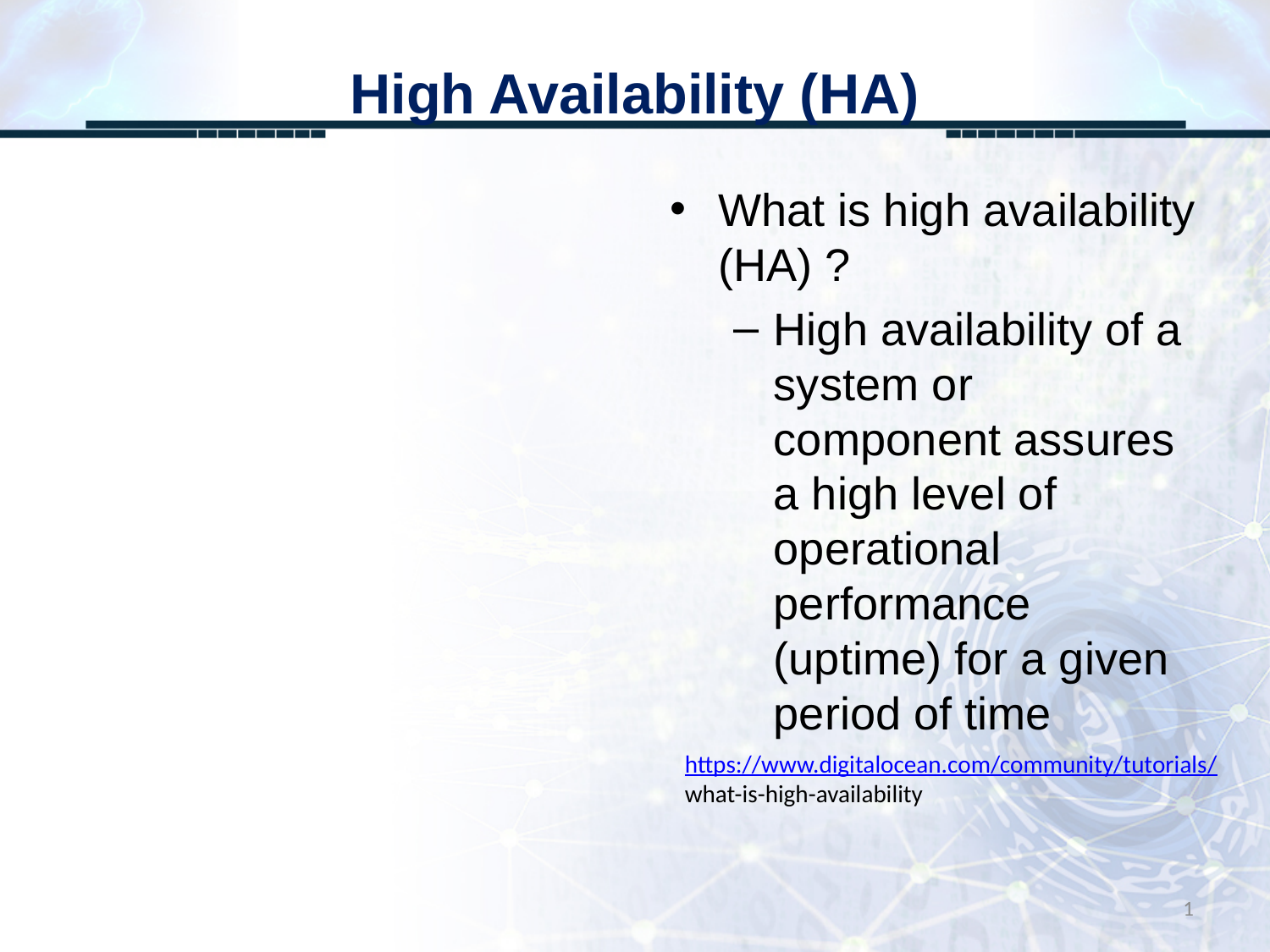

# High Availability (HA)
What is high availability (HA) ?
High availability of a system or component assures a high level of operational performance (uptime) for a given period of time
https://www.digitalocean.com/community/tutorials/
what-is-high-availability
1